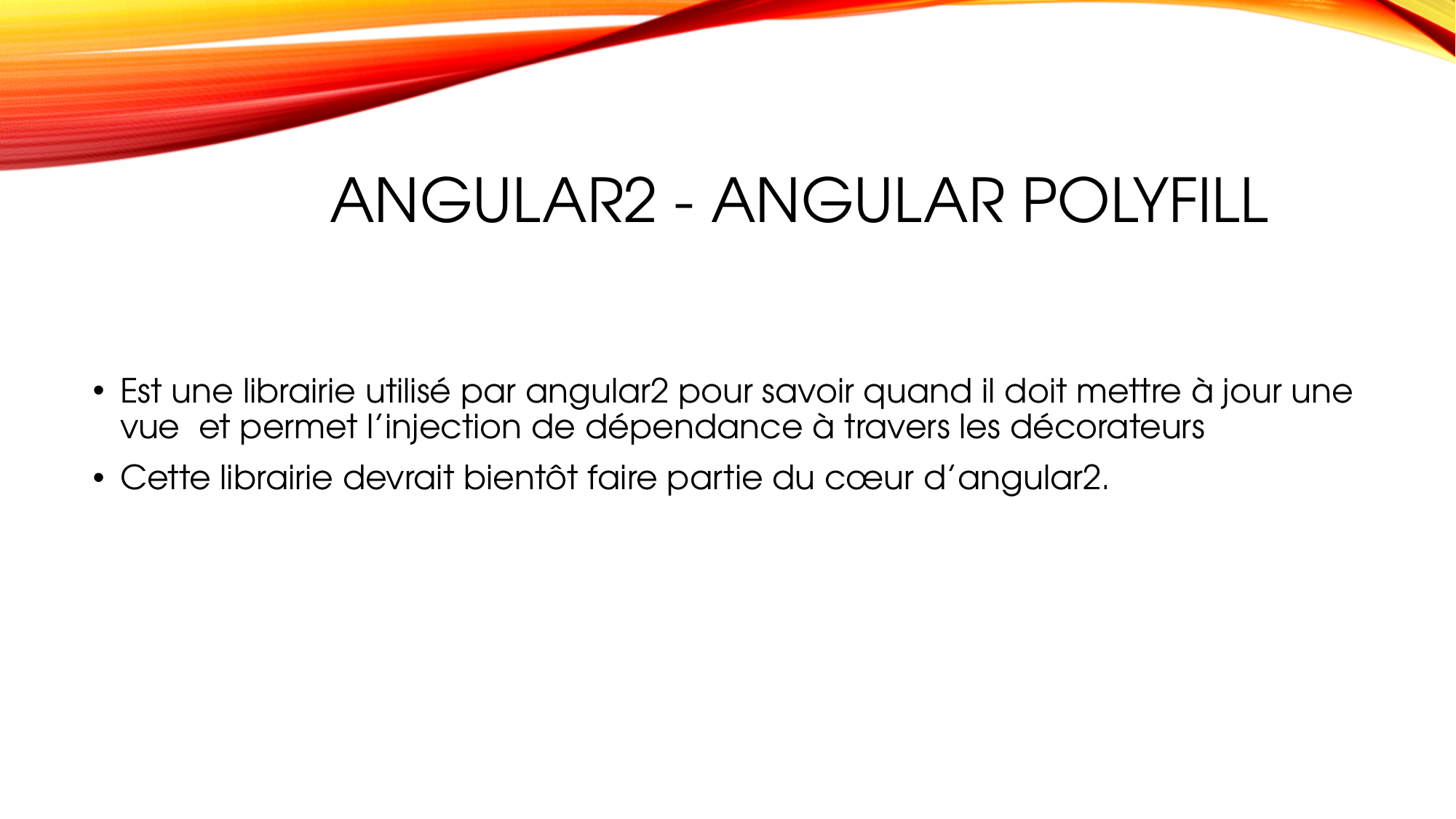

# ANGULAR2 - Angular Polyfill

Est une librairie utilisé par angular2 pour savoir quand il doit mettre à jour une vue  et permet l’injection de dépendance à travers les décorateurs
Cette librairie devrait bientôt faire partie du cœur d’angular2.